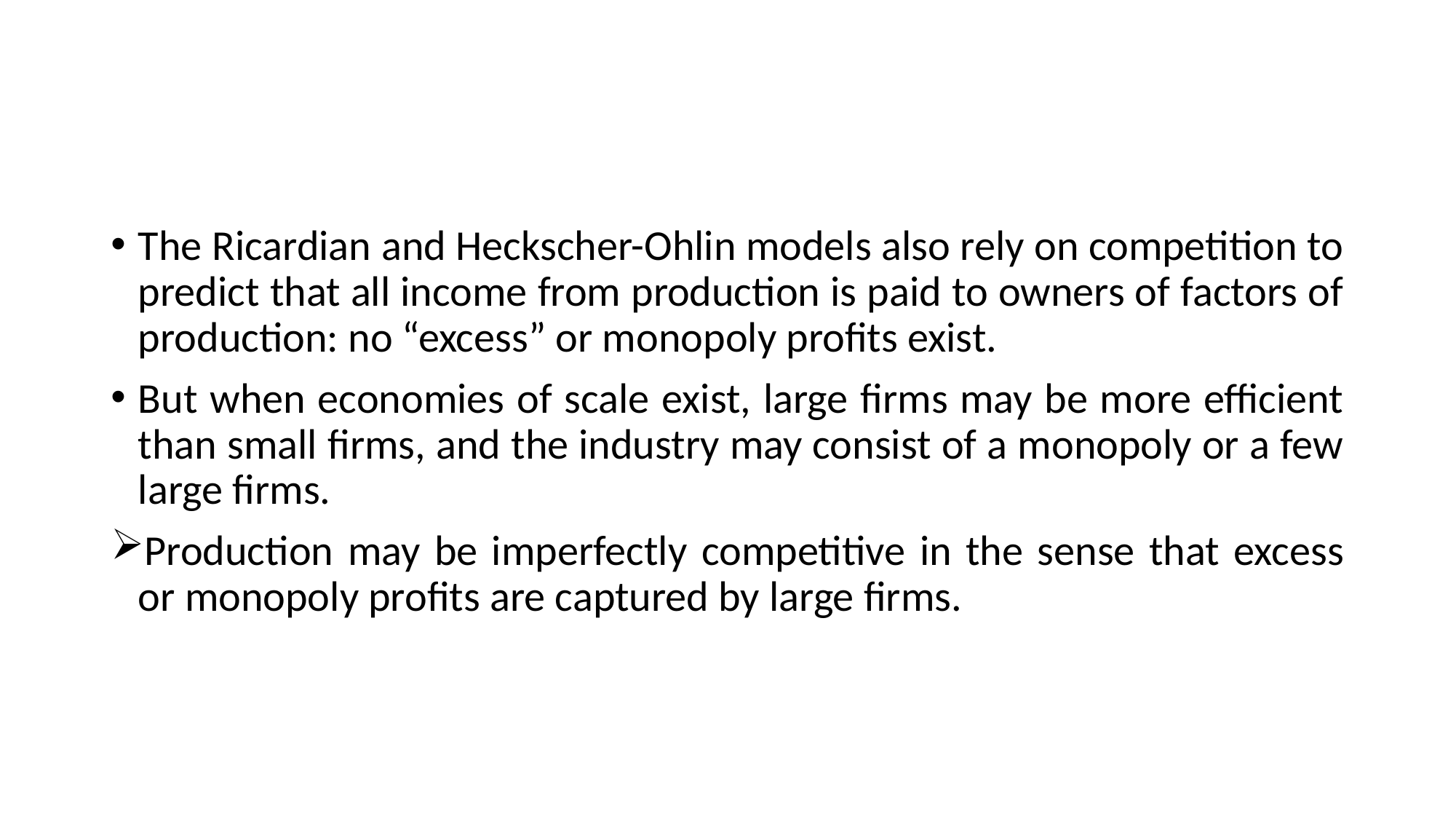

#
The Ricardian and Heckscher-Ohlin models also rely on competition to predict that all income from production is paid to owners of factors of production: no “excess” or monopoly profits exist.
But when economies of scale exist, large firms may be more efficient than small firms, and the industry may consist of a monopoly or a few large firms.
Production may be imperfectly competitive in the sense that excess or monopoly profits are captured by large firms.